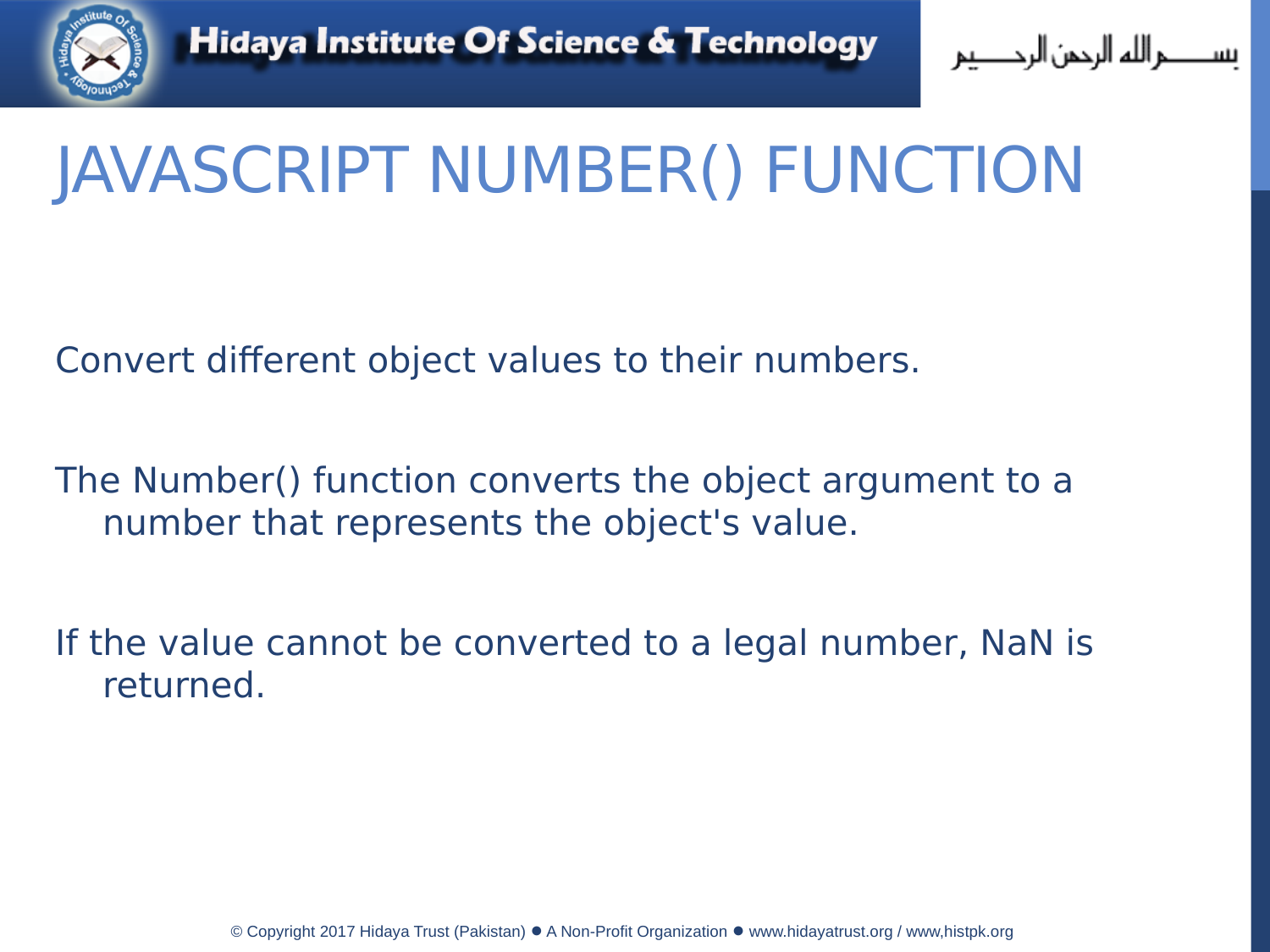

# JavaScript Number() Function

Convert different object values to their numbers.

The Number() function converts the object argument to a number that represents the object's value.

If the value cannot be converted to a legal number, NaN is returned.